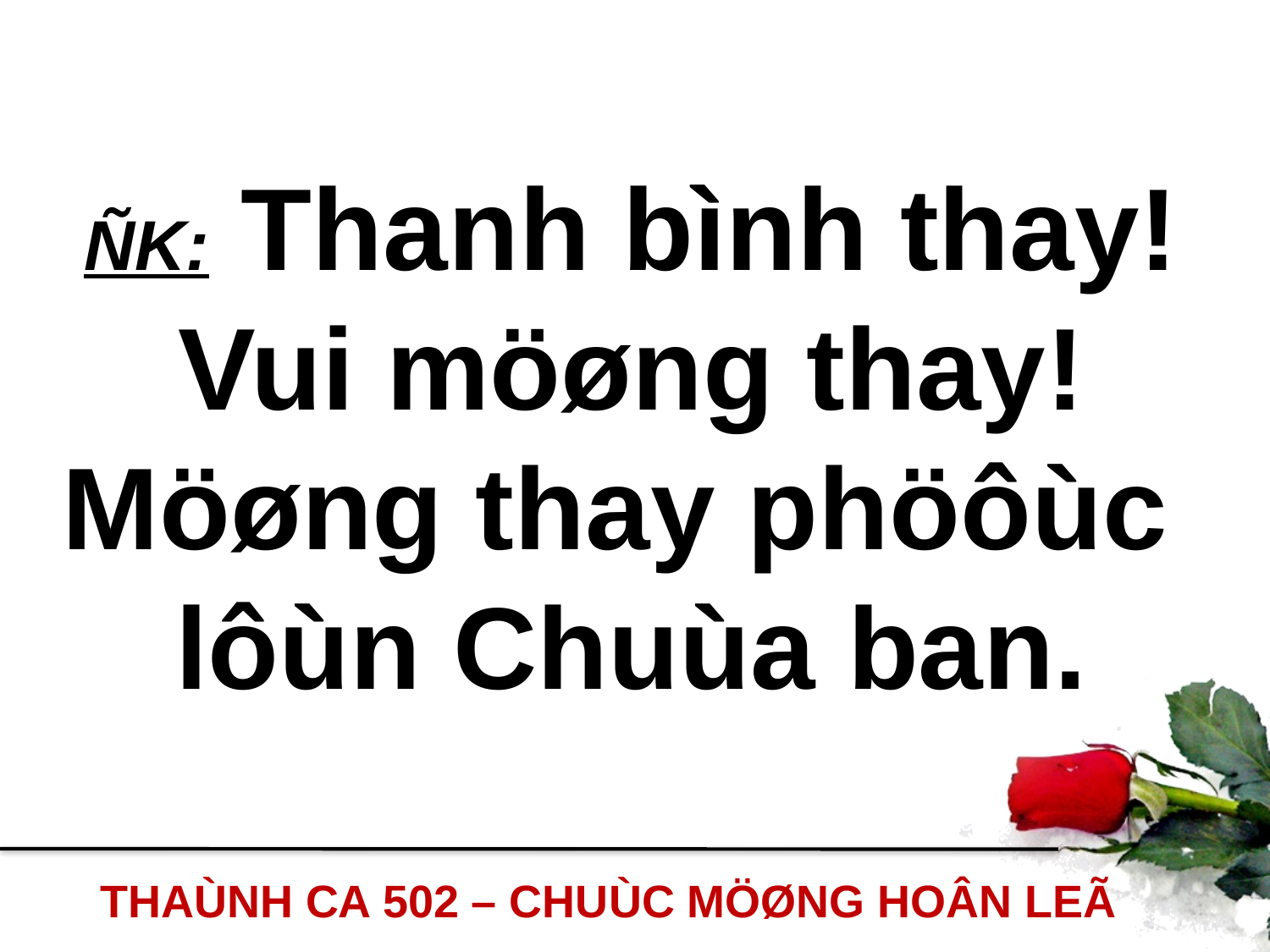

ÑK: Thanh bình thay!
Vui möøng thay!
Möøng thay phöôùc
lôùn Chuùa ban.
THAÙNH CA 502 – CHUÙC MÖØNG HOÂN LEÃ